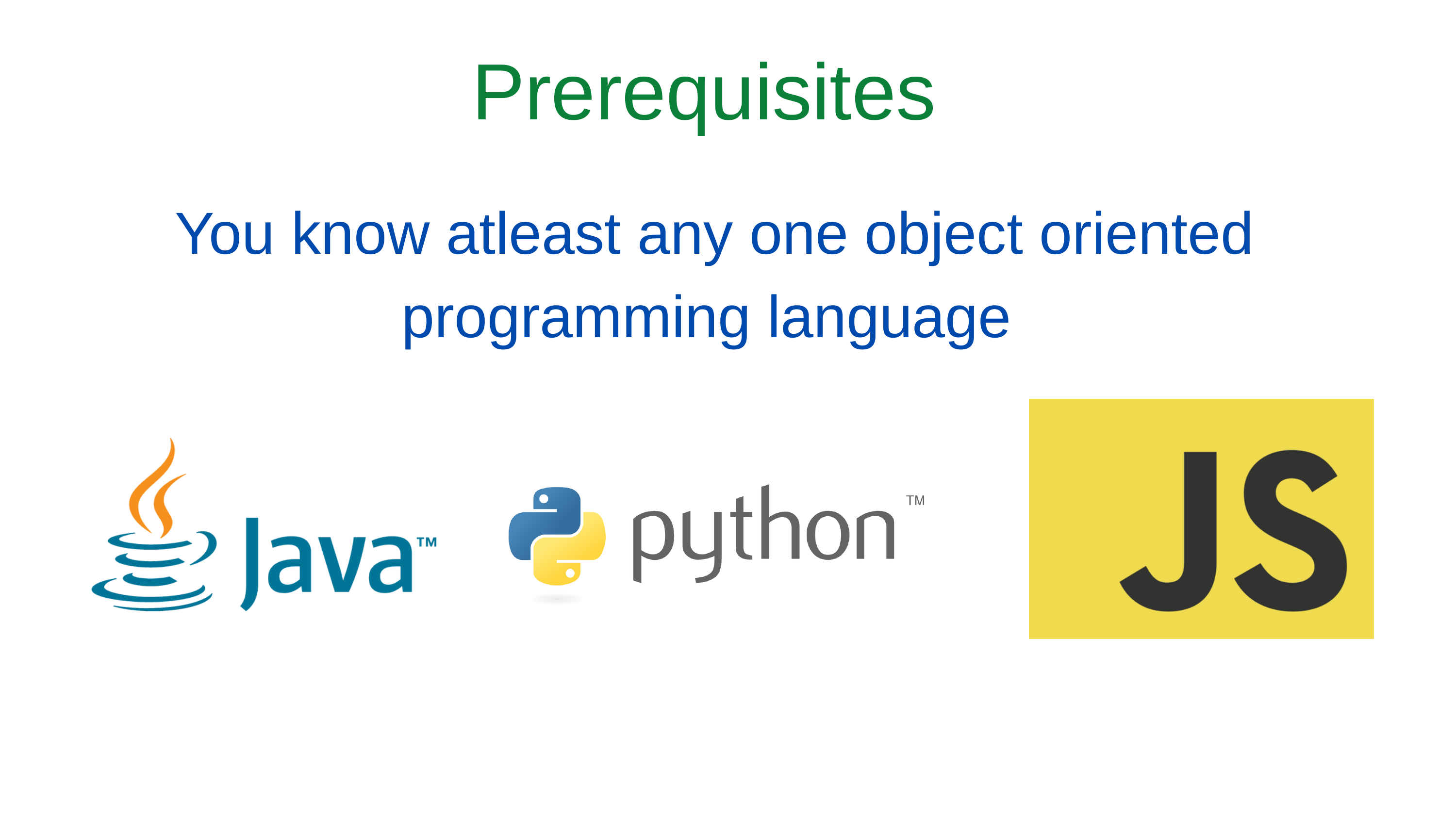

Prerequisites
You know atleast any one object oriented programming language